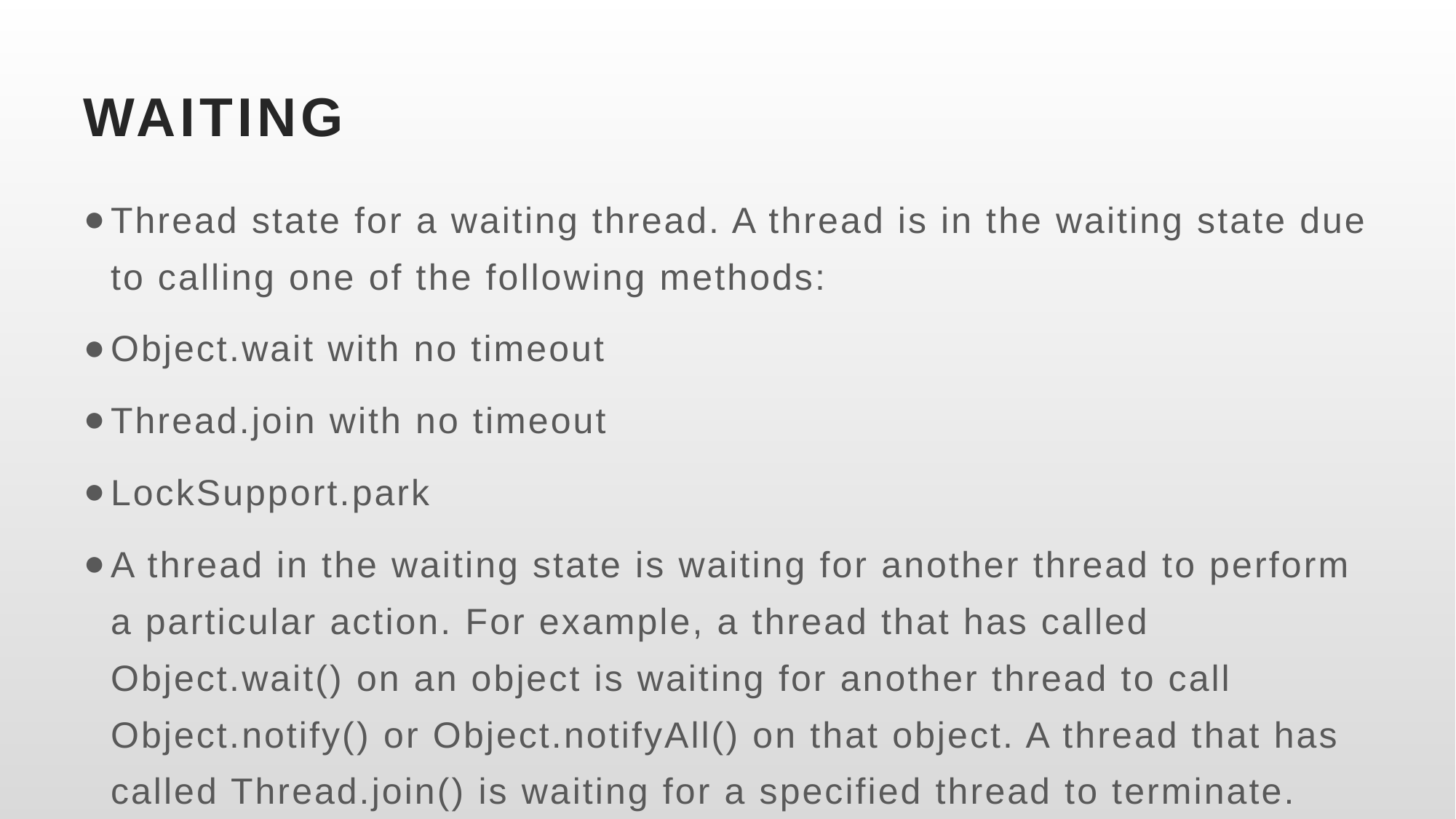

# WAITING
Thread state for a waiting thread. A thread is in the waiting state due to calling one of the following methods:
Object.wait with no timeout
Thread.join with no timeout
LockSupport.park
A thread in the waiting state is waiting for another thread to perform a particular action. For example, a thread that has called Object.wait() on an object is waiting for another thread to call Object.notify() or Object.notifyAll() on that object. A thread that has called Thread.join() is waiting for a specified thread to terminate.